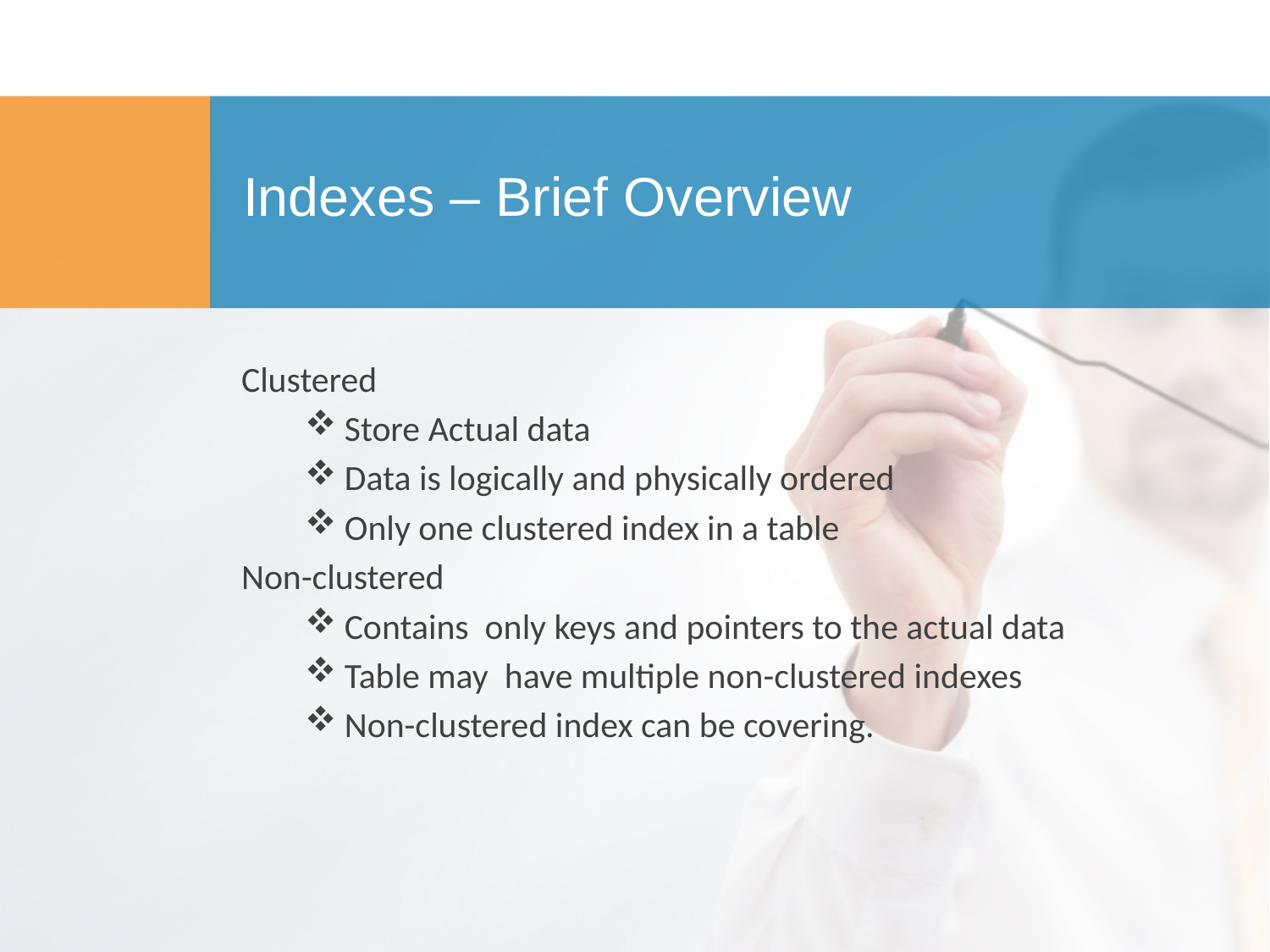

# Indexes – Brief Overview
Clustered
Store Actual data
Data is logically and physically ordered
Only one clustered index in a table
Non-clustered
Contains  only keys and pointers to the actual data
Table may  have multiple non-clustered indexes
Non-clustered index can be covering.